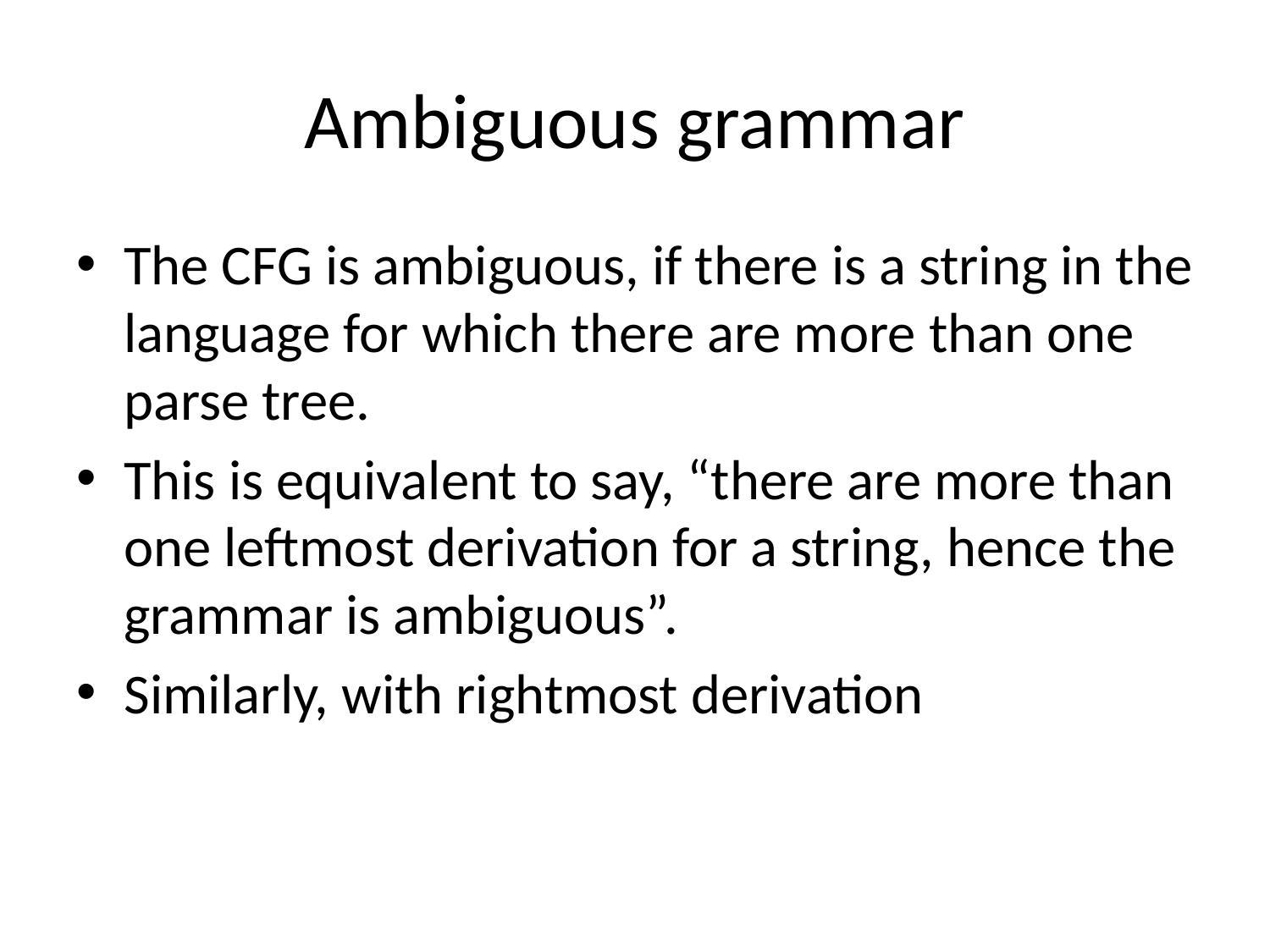

# Ambiguous grammar
The CFG is ambiguous, if there is a string in the language for which there are more than one parse tree.
This is equivalent to say, “there are more than one leftmost derivation for a string, hence the grammar is ambiguous”.
Similarly, with rightmost derivation